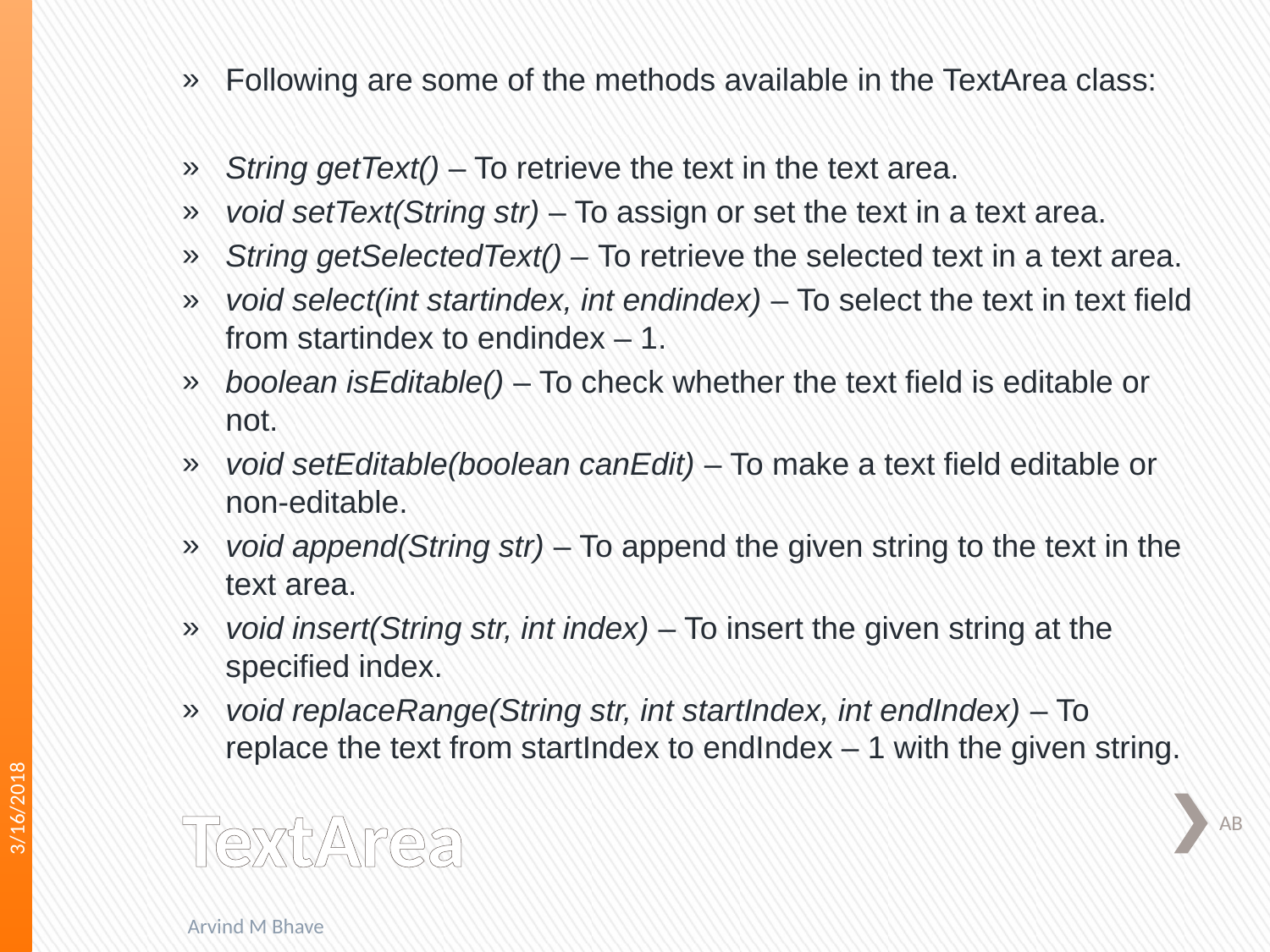

Following are some of the methods available in the TextArea class:

String getText() – To retrieve the text in the text area.
void setText(String str) – To assign or set the text in a text area.
String getSelectedText() – To retrieve the selected text in a text area.
void select(int startindex, int endindex) – To select the text in text field from startindex to endindex – 1.
boolean isEditable() – To check whether the text field is editable or not.
void setEditable(boolean canEdit) – To make a text field editable or non-editable.
void append(String str) – To append the given string to the text in the text area.
void insert(String str, int index) – To insert the given string at the specified index.
void replaceRange(String str, int startIndex, int endIndex) – To replace the text from startIndex to endIndex – 1 with the given string.

3/16/2018
# TextArea
AB
Arvind M Bhave